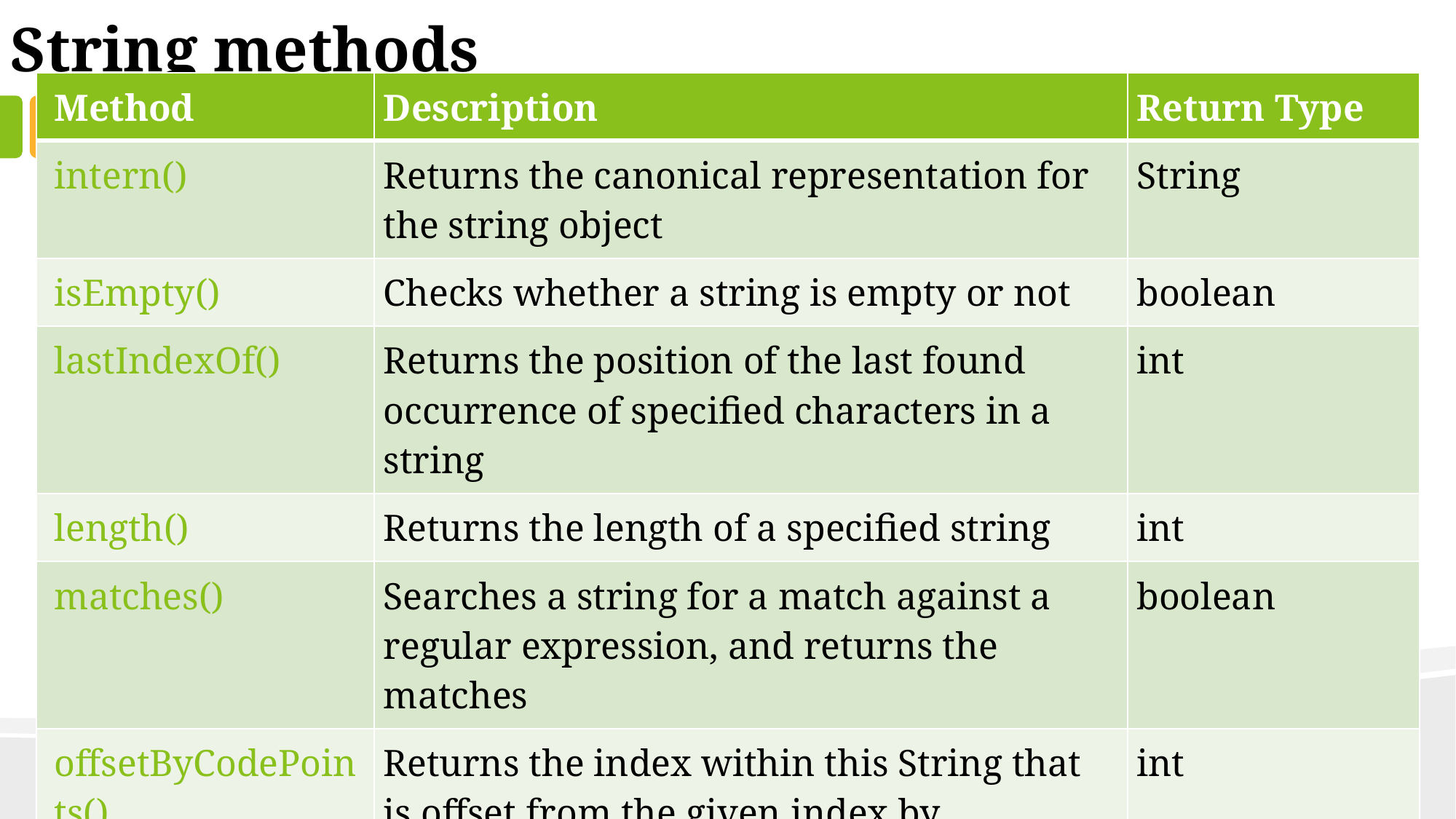

String methods
| Method | Description | Return Type |
| --- | --- | --- |
| intern() | Returns the canonical representation for the string object | String |
| isEmpty() | Checks whether a string is empty or not | boolean |
| lastIndexOf() | Returns the position of the last found occurrence of specified characters in a string | int |
| length() | Returns the length of a specified string | int |
| matches() | Searches a string for a match against a regular expression, and returns the matches | boolean |
| offsetByCodePoints() | Returns the index within this String that is offset from the given index by codePointOffset code points | int |
| regionMatches() | Tests if two string regions are equal | boolean |